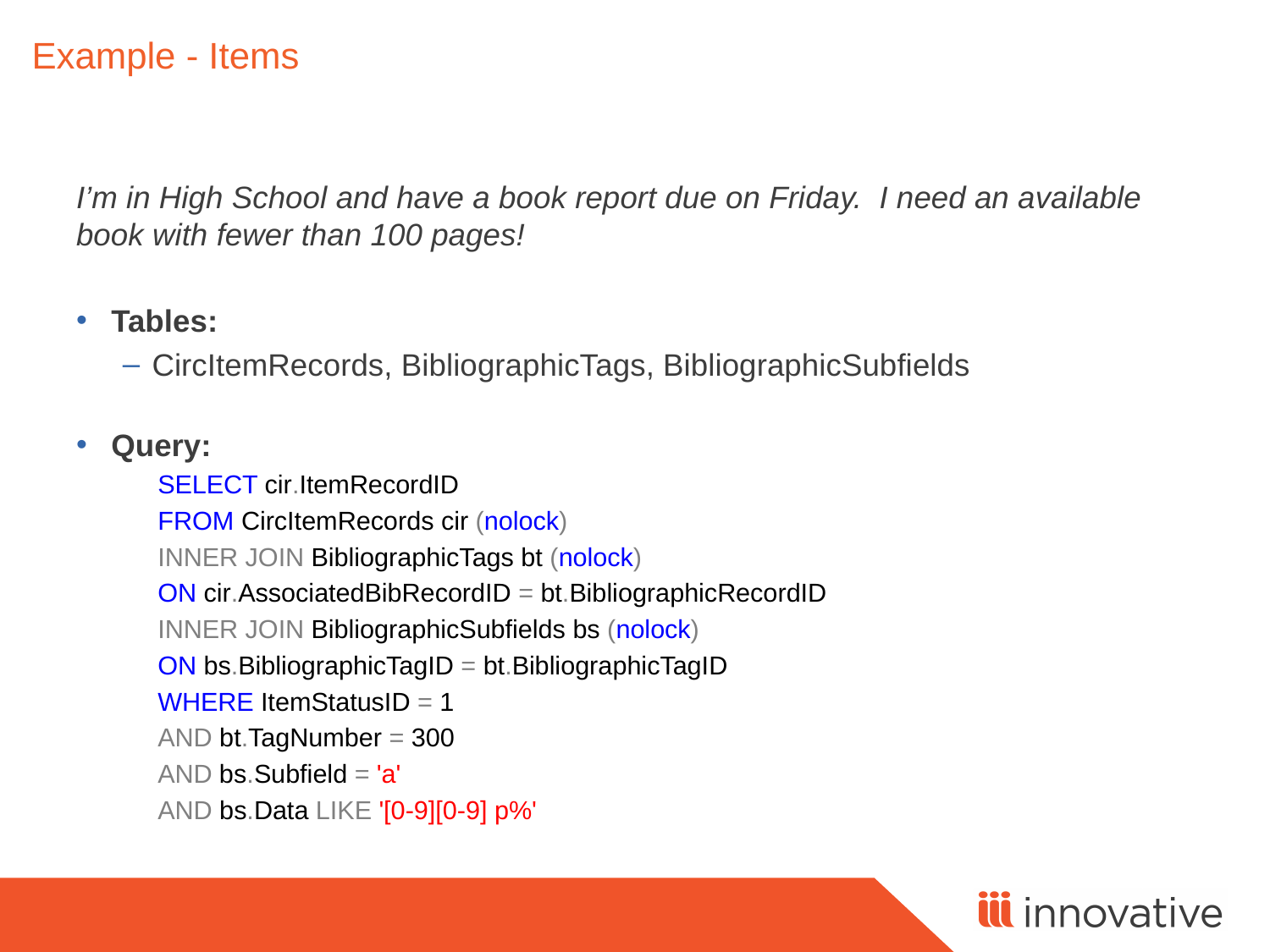

# Example - Items
I’m in High School and have a book report due on Friday.  I need an available book with fewer than 100 pages!

Tables:
CircItemRecords, BibliographicTags, BibliographicSubfields
Query:
SELECT cir.ItemRecordID
FROM CircItemRecords cir (nolock)
INNER JOIN BibliographicTags bt (nolock)
ON cir.AssociatedBibRecordID = bt.BibliographicRecordID
INNER JOIN BibliographicSubfields bs (nolock)
ON bs.BibliographicTagID = bt.BibliographicTagID
WHERE ItemStatusID = 1
AND bt.TagNumber = 300
AND bs.Subfield = 'a'
AND bs.Data LIKE '[0-9][0-9] p%'